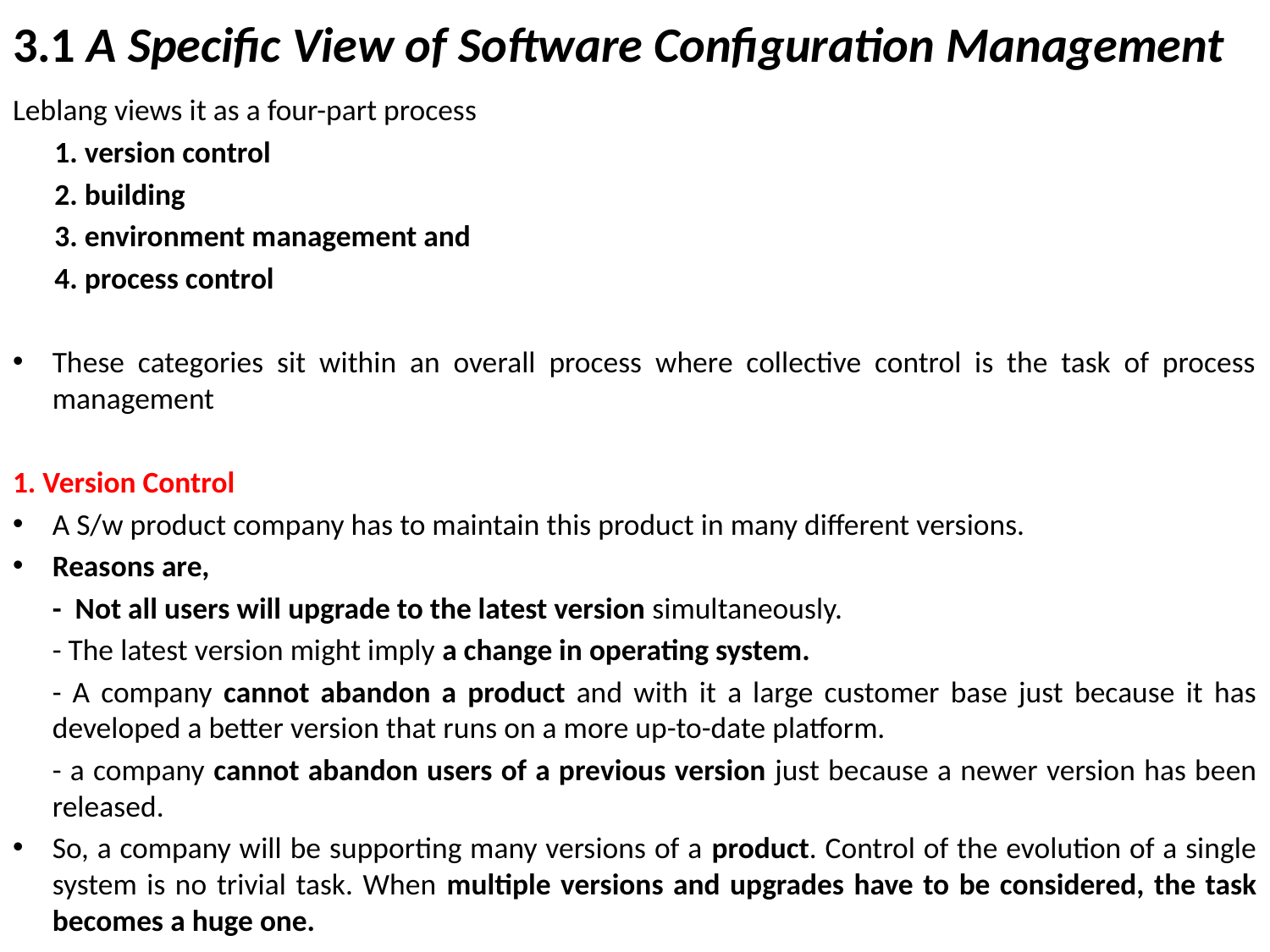

# 3.1 A Specific View of Software Configuration Management
Leblang views it as a four-part process
1. version control
2. building
3. environment management and
4. process control

These categories sit within an overall process where collective control is the task of process management

1. Version Control
A S/w product company has to maintain this product in many different versions.
Reasons are,
	-  Not all users will upgrade to the latest version simultaneously.
	- The latest version might imply a change in operating system.
	- A company cannot abandon a product and with it a large customer base just because it has developed a better version that runs on a more up-to-date platform.
	- a company cannot abandon users of a previous version just because a newer version has been released.
So, a company will be supporting many versions of a product. Control of the evolution of a single system is no trivial task. When multiple versions and upgrades have to be considered, the task becomes a huge one.